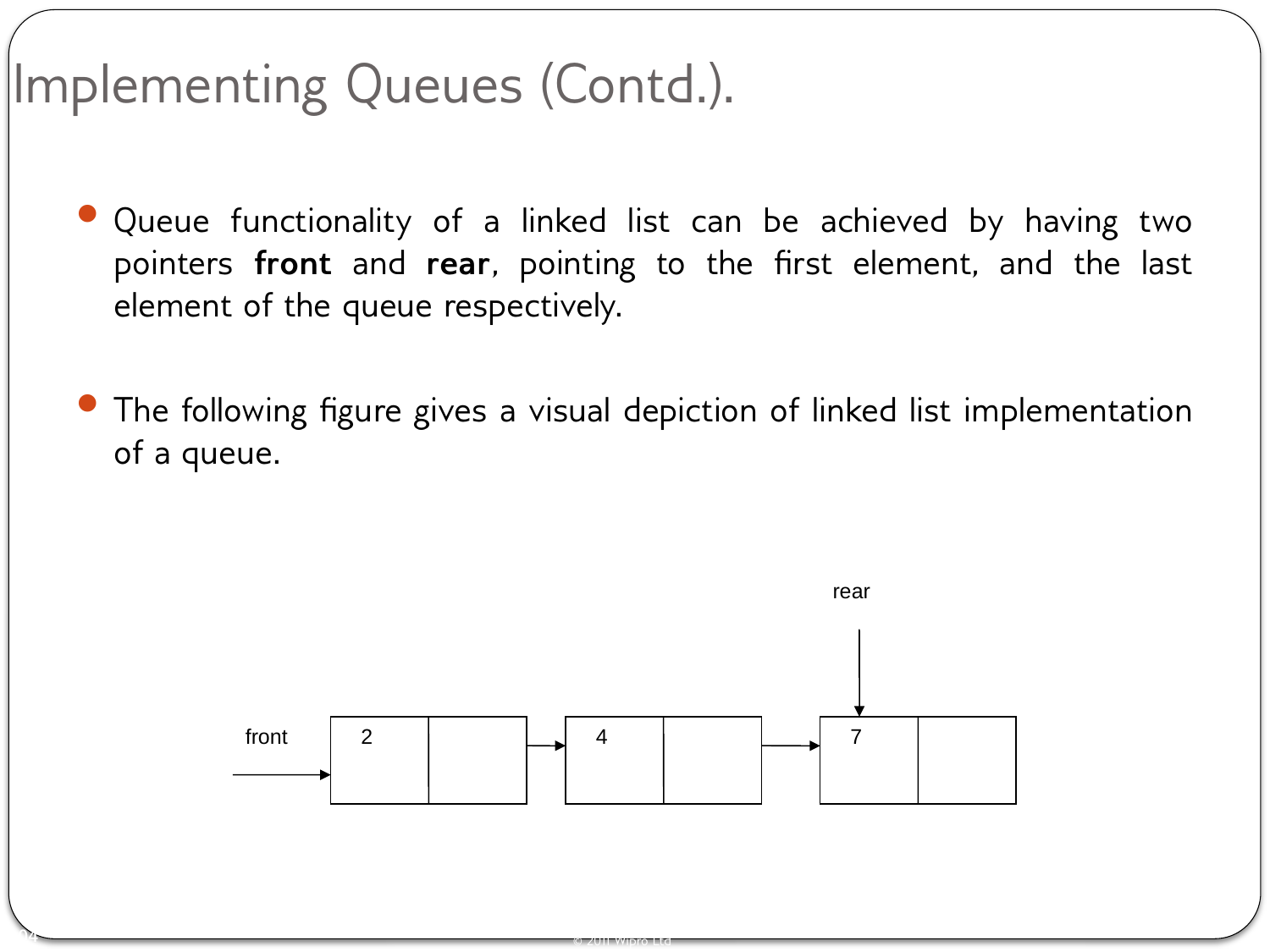

# Implementing Queues (Contd.).
Queue functionality of a linked list can be achieved by having two pointers front and rear, pointing to the first element, and the last element of the queue respectively.

The following figure gives a visual depiction of linked list implementation of a queue.

rear

front
   2

   4

   7